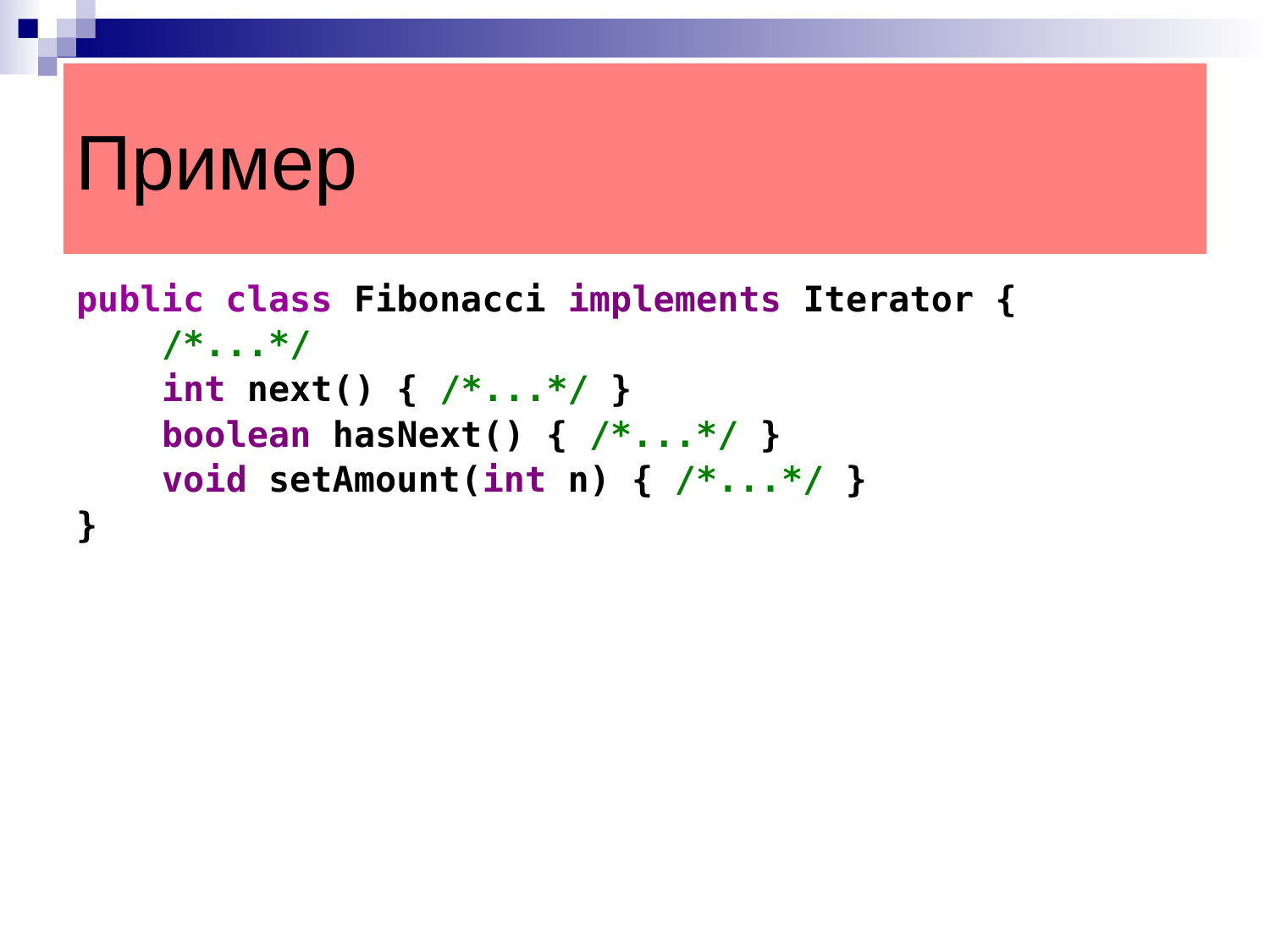

Пример
public class Fibonacci implements Iterator {
    /*...*/
    int next() { /*...*/ }
    boolean hasNext() { /*...*/ }
    void setAmount(int n) { /*...*/ }
}